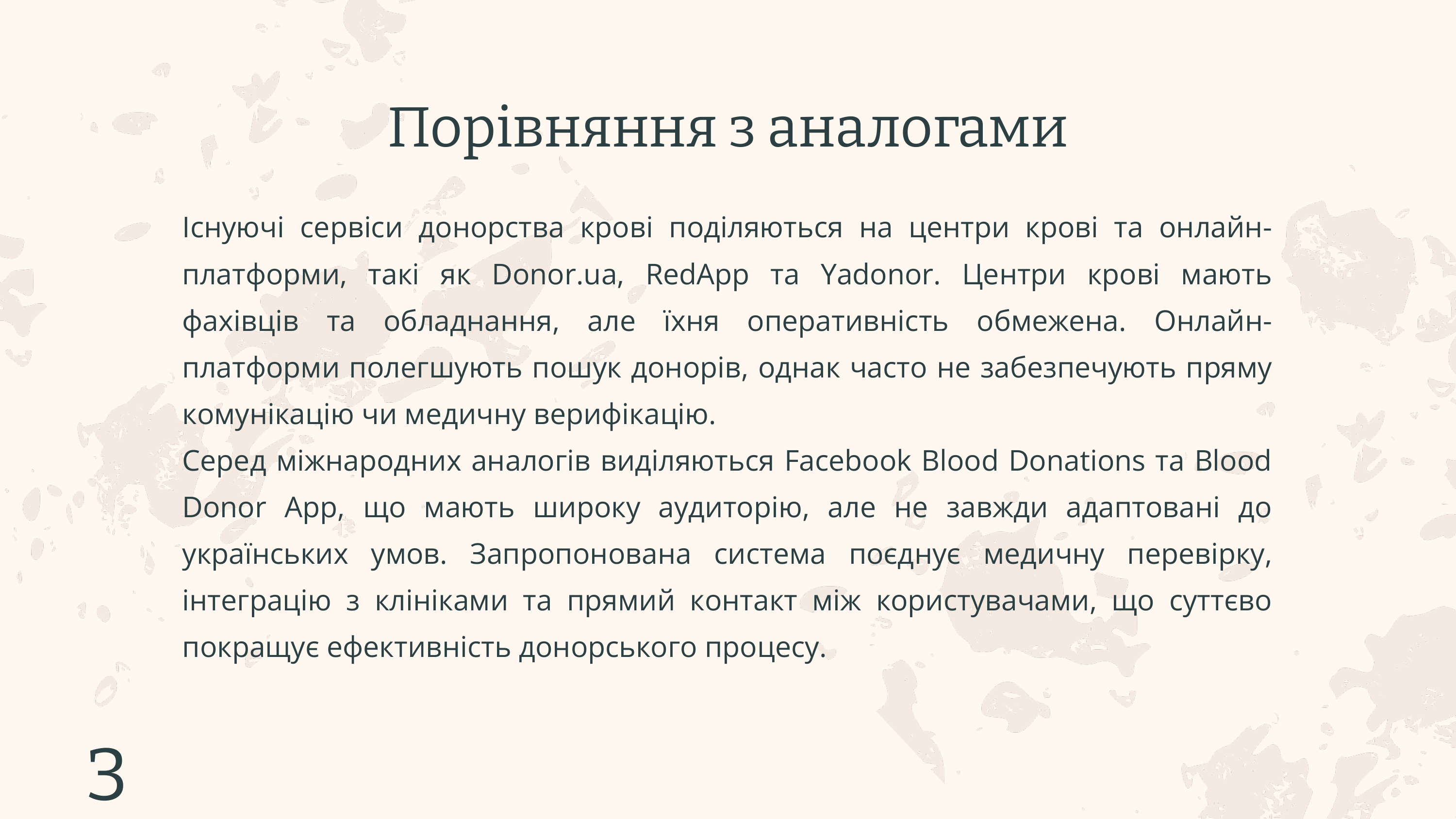

Порівняння з аналогами
Існуючі сервіси донорства крові поділяються на центри крові та онлайн-платформи, такі як Donor.ua, RedApp та Yadonor. Центри крові мають фахівців та обладнання, але їхня оперативність обмежена. Онлайн-платформи полегшують пошук донорів, однак часто не забезпечують пряму комунікацію чи медичну верифікацію.
Серед міжнародних аналогів виділяються Facebook Blood Donations та Blood Donor App, що мають широку аудиторію, але не завжди адаптовані до українських умов. Запропонована система поєднує медичну перевірку, інтеграцію з клініками та прямий контакт між користувачами, що суттєво покращує ефективність донорського процесу.

3